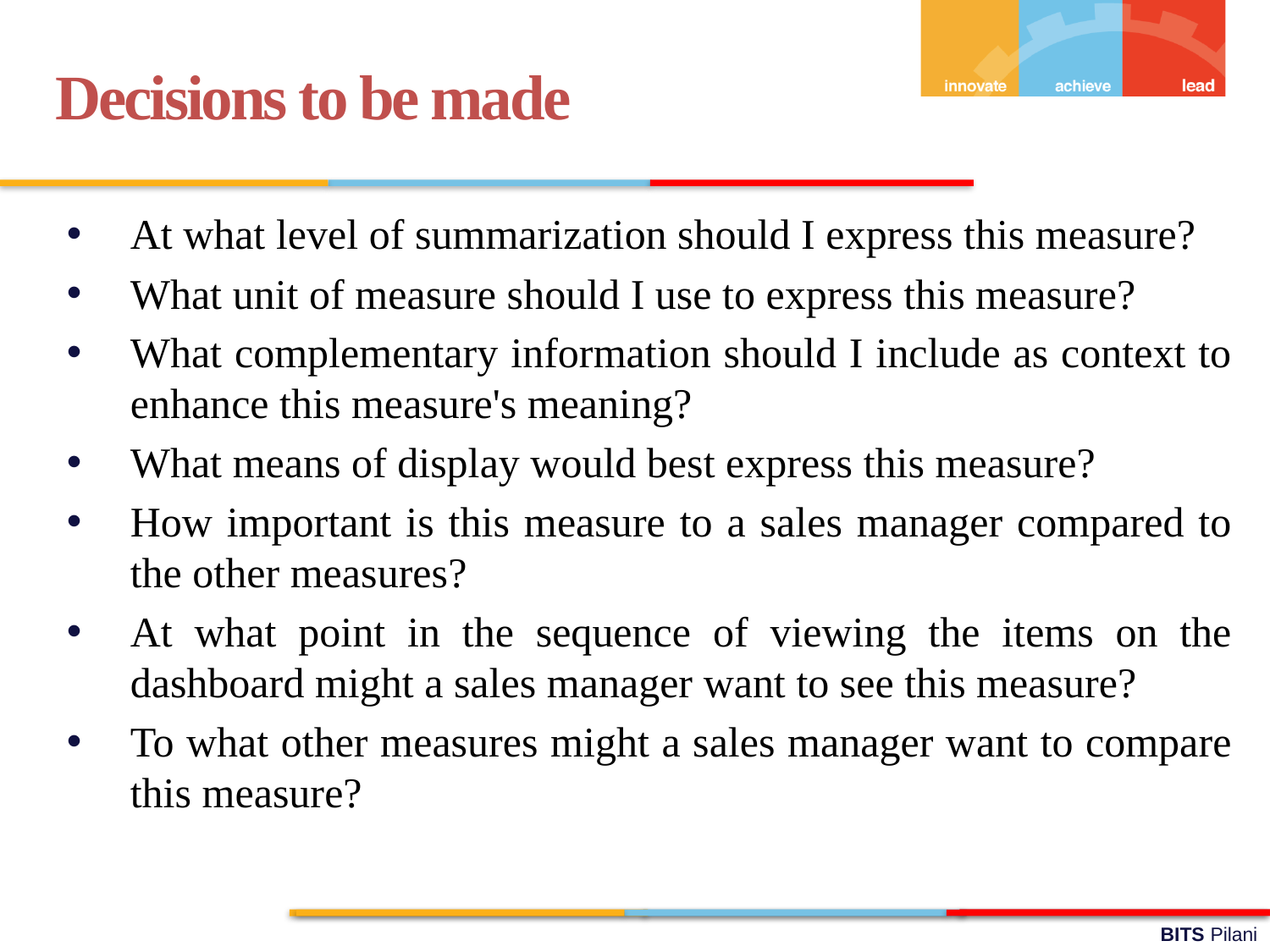

Decisions to be made
At what level of summarization should I express this measure?
What unit of measure should I use to express this measure?
What complementary information should I include as context to enhance this measure's meaning?
What means of display would best express this measure?
How important is this measure to a sales manager compared to the other measures?
At what point in the sequence of viewing the items on the dashboard might a sales manager want to see this measure?
To what other measures might a sales manager want to compare this measure?